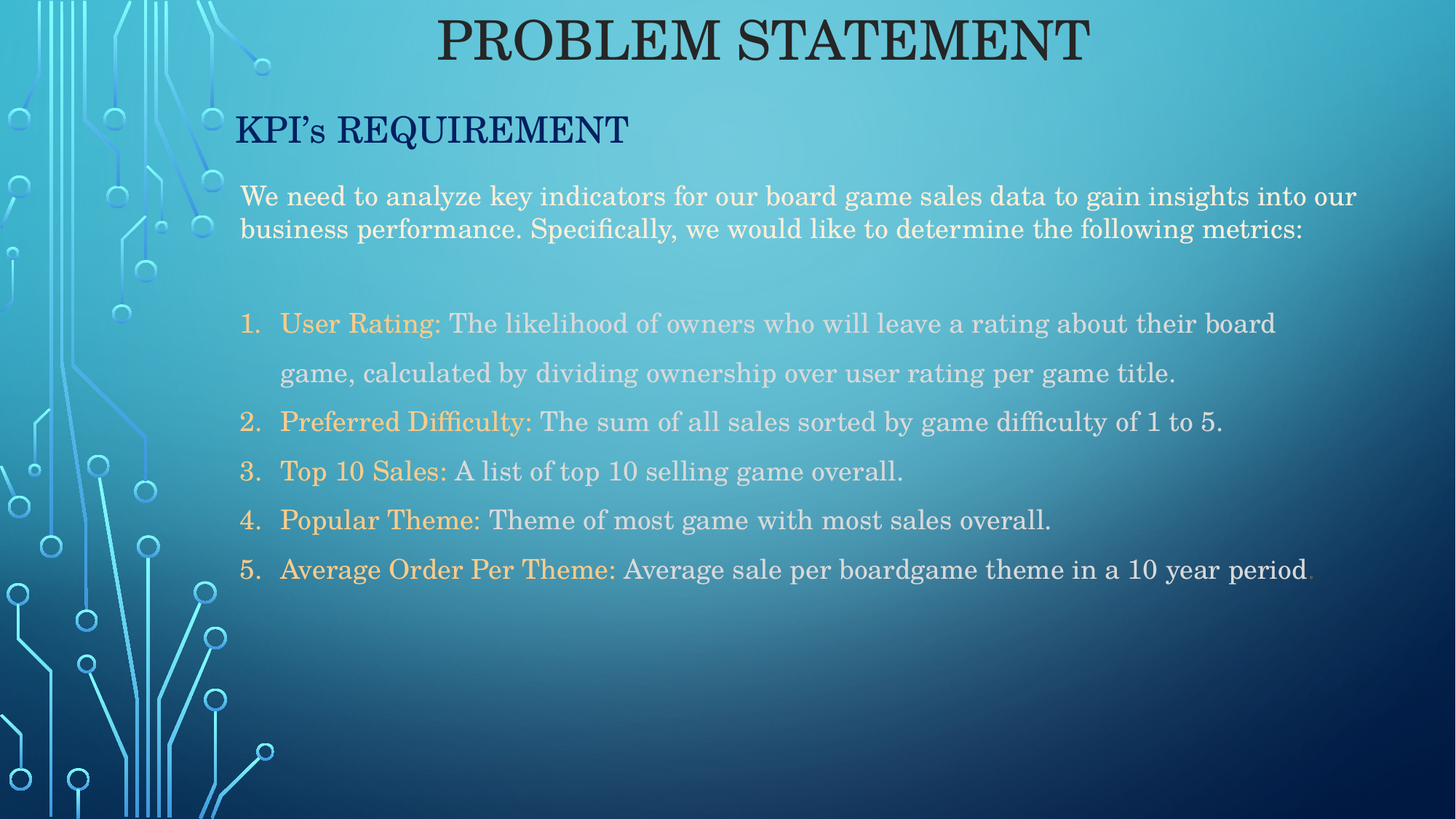

PROBLEM STATEMENT
KPI’s REQUIREMENT
We need to analyze key indicators for our board game sales data to gain insights into our
business performance. Specifically, we would like to determine the following metrics:
User Rating: The likelihood of owners who will leave a rating about their board game, calculated by dividing ownership over user rating per game title.
Preferred Difficulty: The sum of all sales sorted by game difficulty of 1 to 5.
Top 10 Sales: A list of top 10 selling game overall.
Popular Theme: Theme of most game with most sales overall.
Average Order Per Theme: Average sale per boardgame theme in a 10 year period.